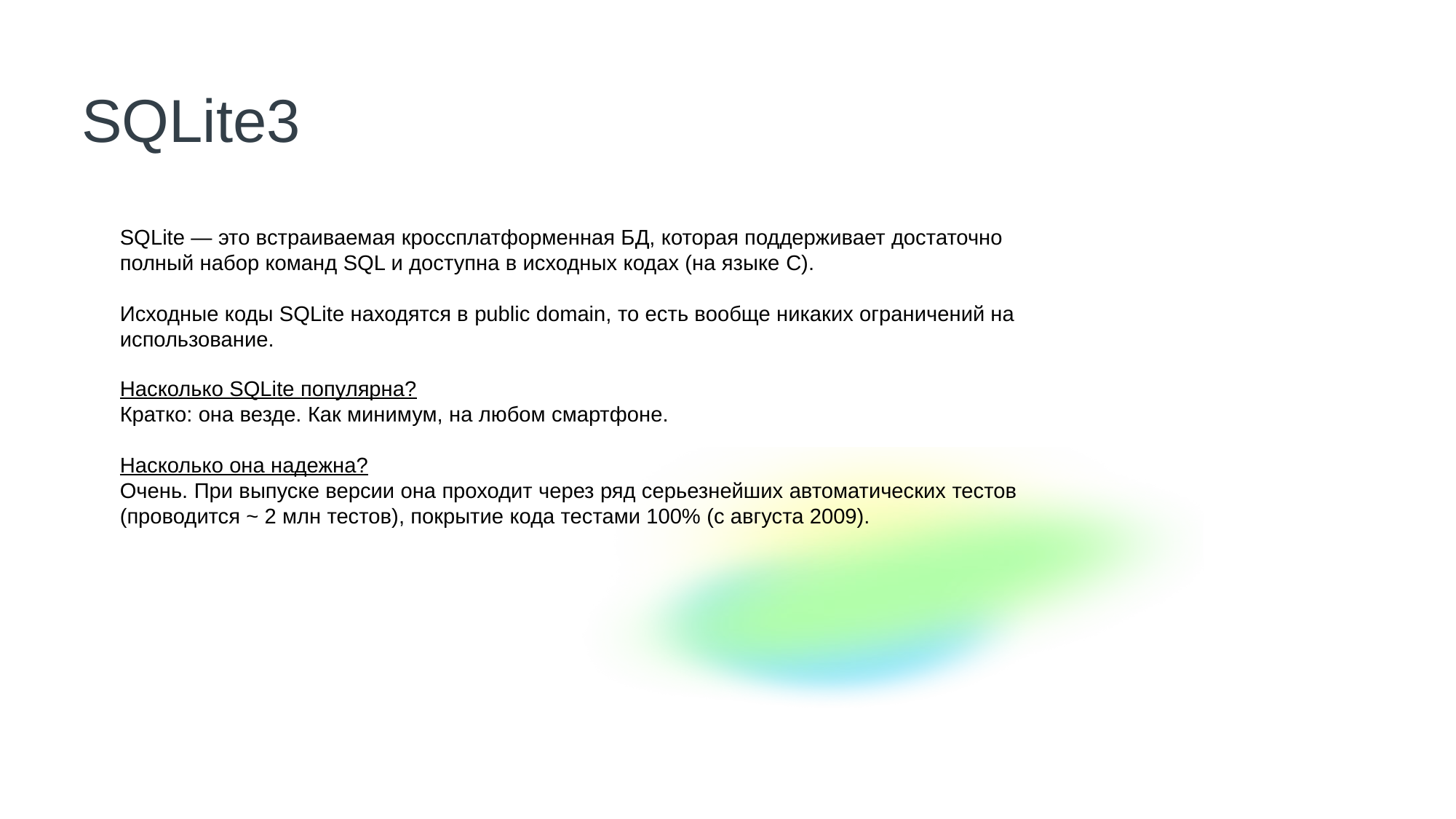

SQLite3
SQLite — это встраиваемая кроссплатформенная БД, которая поддерживает достаточно полный набор команд SQL и доступна в исходных кодах (на языке C).
Исходные коды SQLite находятся в public domain, то есть вообще никаких ограничений на использование.
Насколько SQLite популярна?
Кратко: она везде. Как минимум, на любом смартфоне.
Насколько она надежна?
Очень. При выпуске версии она проходит через ряд серьезнейших автоматических тестов (проводится ~ 2 млн тестов), покрытие кода тестами 100% (с августа 2009).